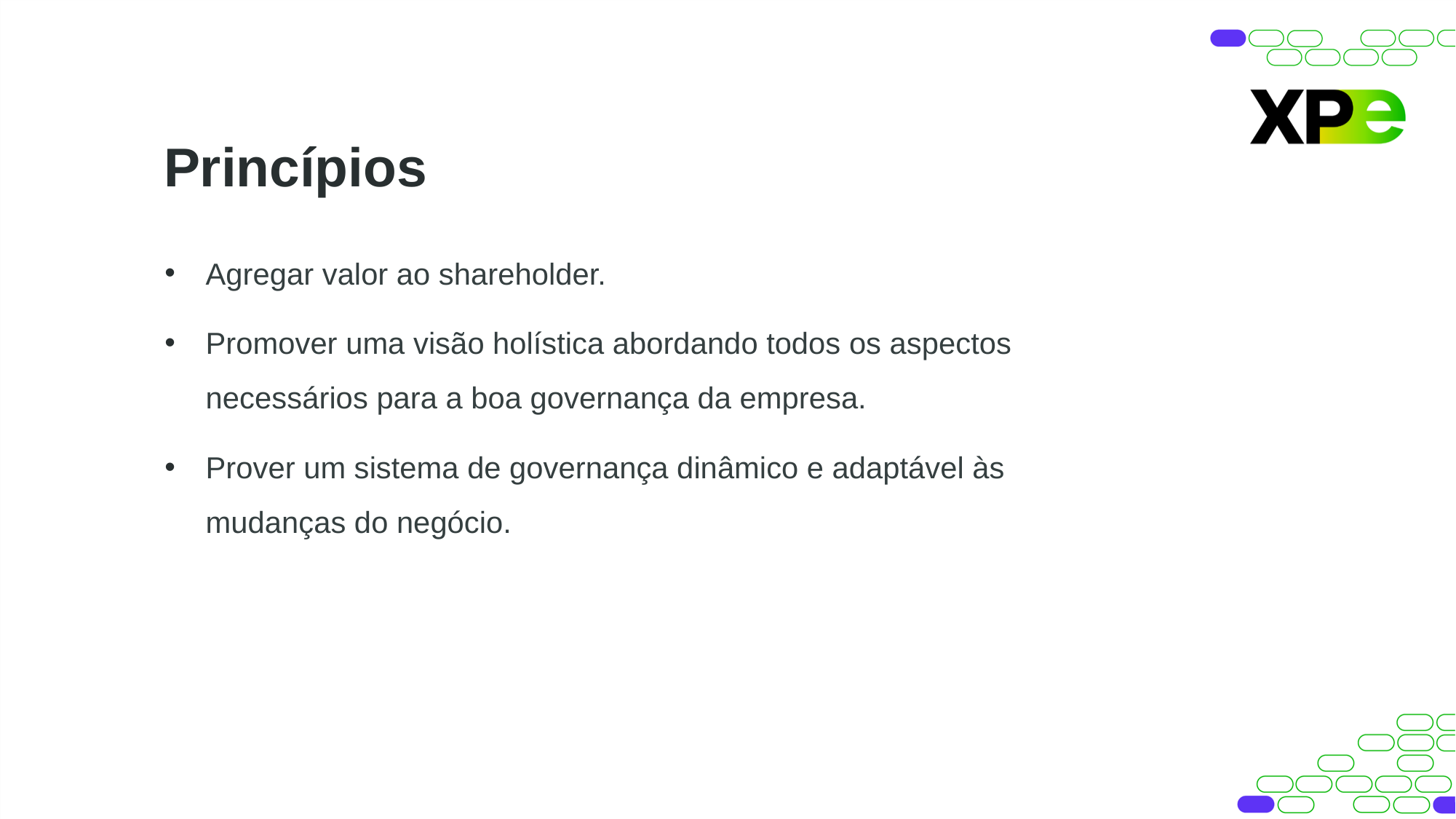

Princípios
Agregar valor ao shareholder.
Promover uma visão holística abordando todos os aspectos necessários para a boa governança da empresa.
Prover um sistema de governança dinâmico e adaptável às mudanças do negócio.